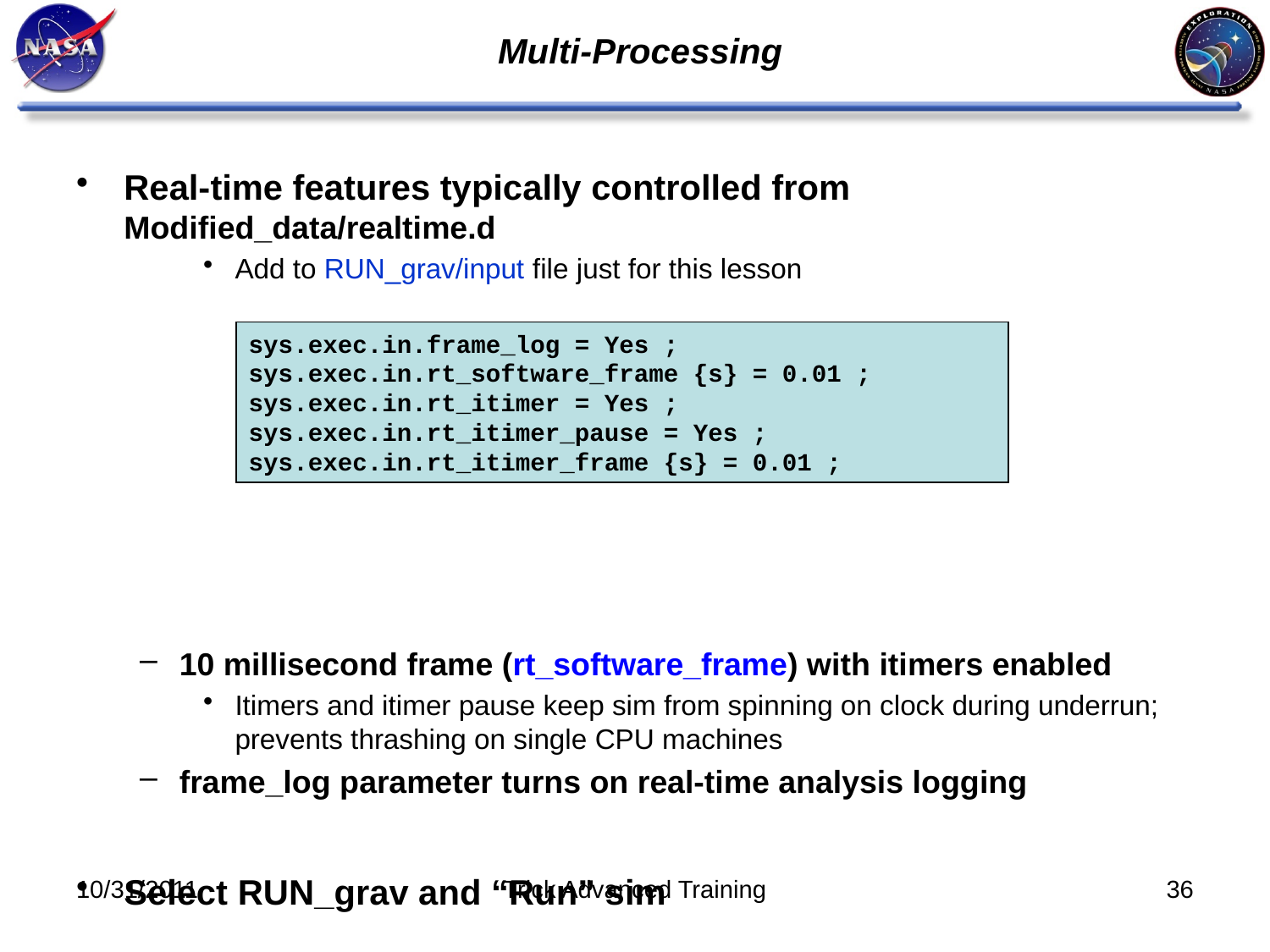

# Multi-Processing
Real-time features typically controlled from Modified_data/realtime.d
Add to RUN_grav/input file just for this lesson

10 millisecond frame (rt_software_frame) with itimers enabled
Itimers and itimer pause keep sim from spinning on clock during underrun; prevents thrashing on single CPU machines
frame_log parameter turns on real-time analysis logging

Select RUN_grav and “Run” sim

sys.exec.in.frame_log = Yes ;
sys.exec.in.rt_software_frame {s} = 0.01 ;
sys.exec.in.rt_itimer = Yes ;
sys.exec.in.rt_itimer_pause = Yes ;
sys.exec.in.rt_itimer_frame {s} = 0.01 ;
10/31/2011
Trick Advanced Training
36